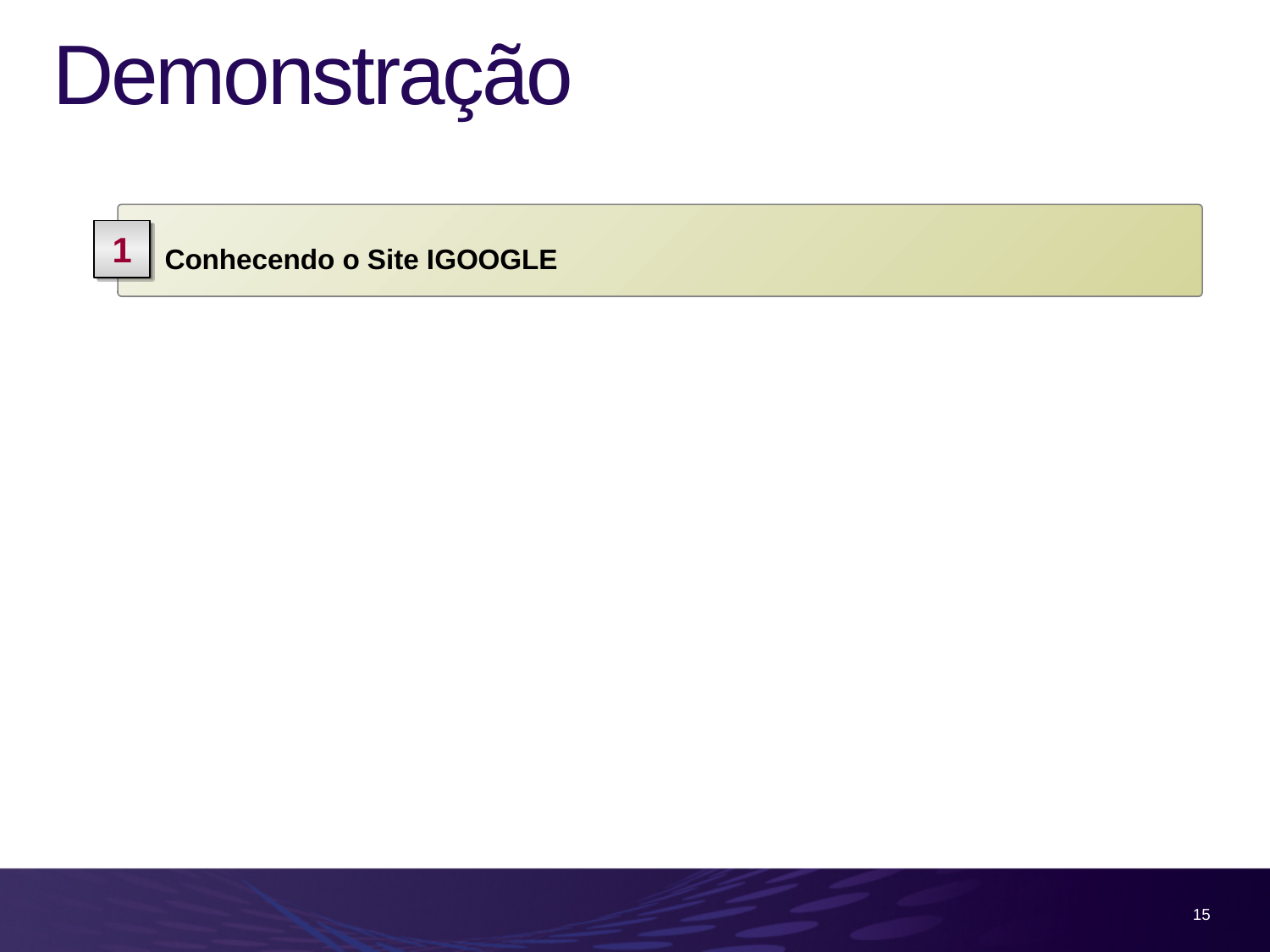

# Demonstração
 Conhecendo o Site IGOOGLE
1
15